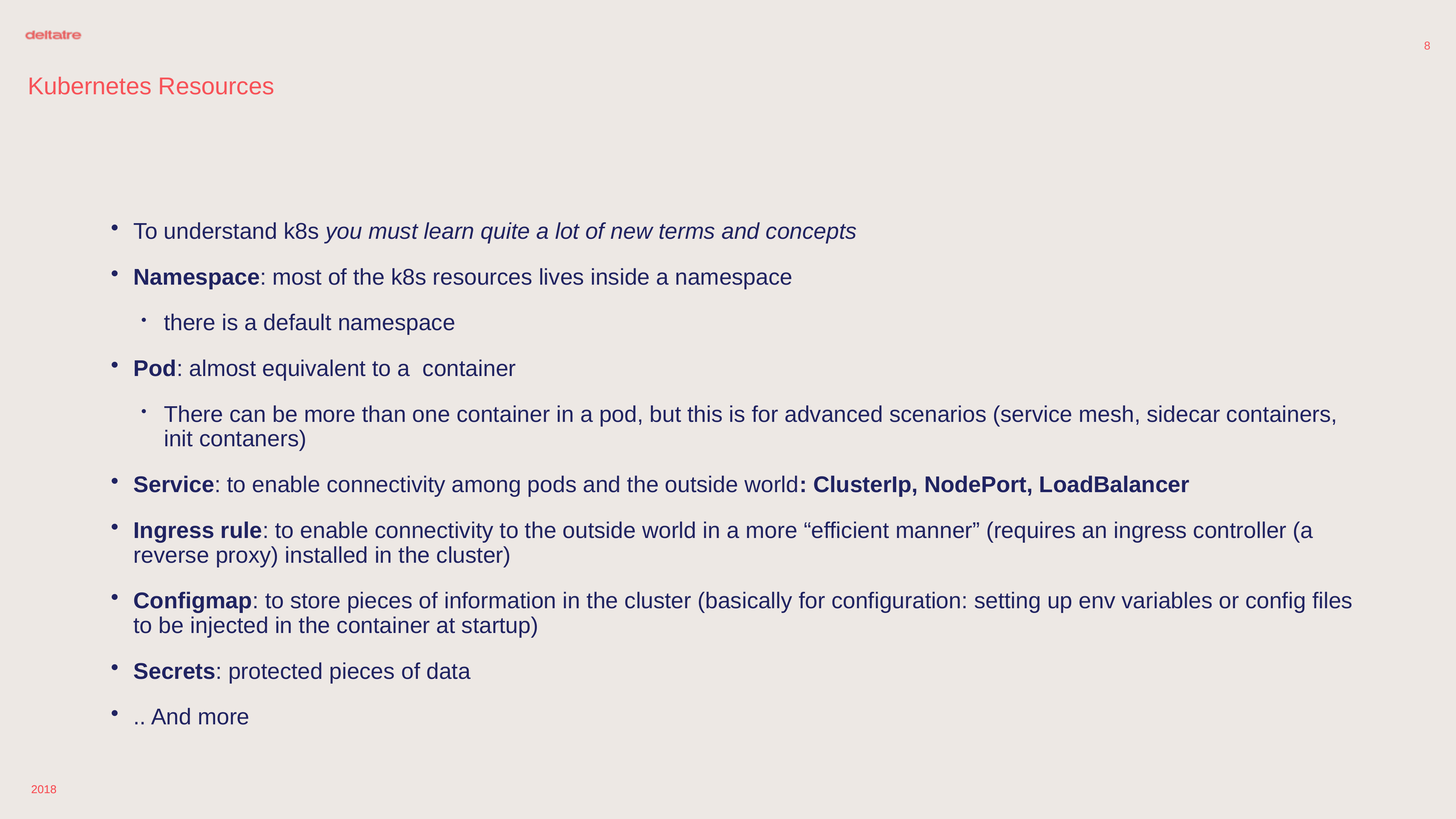

8
# Kubernetes Resources

To understand k8s you must learn quite a lot of new terms and concepts
Namespace: most of the k8s resources lives inside a namespace
there is a default namespace
Pod: almost equivalent to a  container
There can be more than one container in a pod, but this is for advanced scenarios (service mesh, sidecar containers, init contaners)
Service: to enable connectivity among pods and the outside world: ClusterIp, NodePort, LoadBalancer
Ingress rule: to enable connectivity to the outside world in a more “efficient manner” (requires an ingress controller (a reverse proxy) installed in the cluster)
Configmap: to store pieces of information in the cluster (basically for configuration: setting up env variables or config files to be injected in the container at startup)
Secrets: protected pieces of data
.. And more
2018